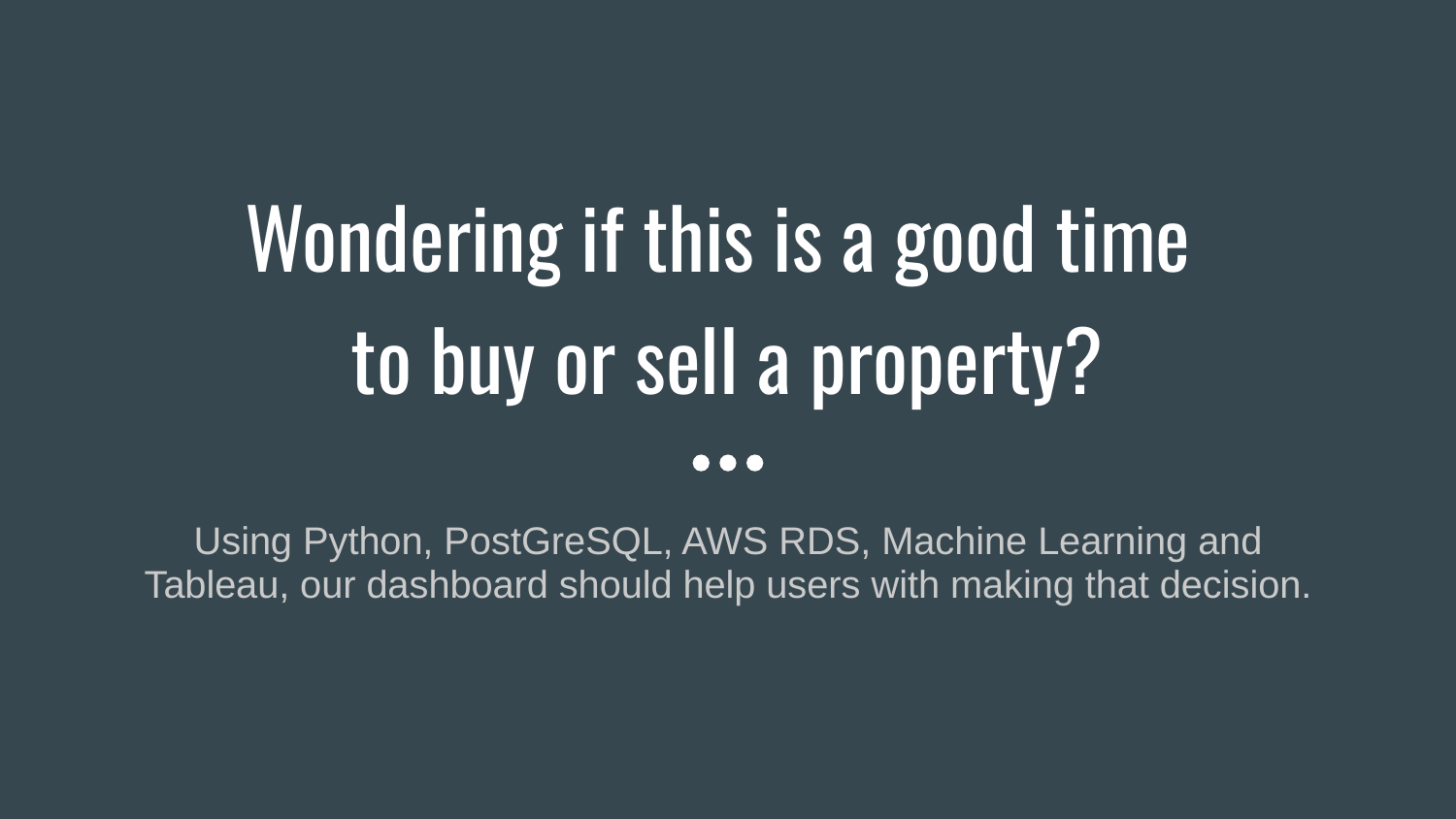

# Wondering if this is a good time
to buy or sell a property?
Using Python, PostGreSQL, AWS RDS, Machine Learning and Tableau, our dashboard should help users with making that decision.